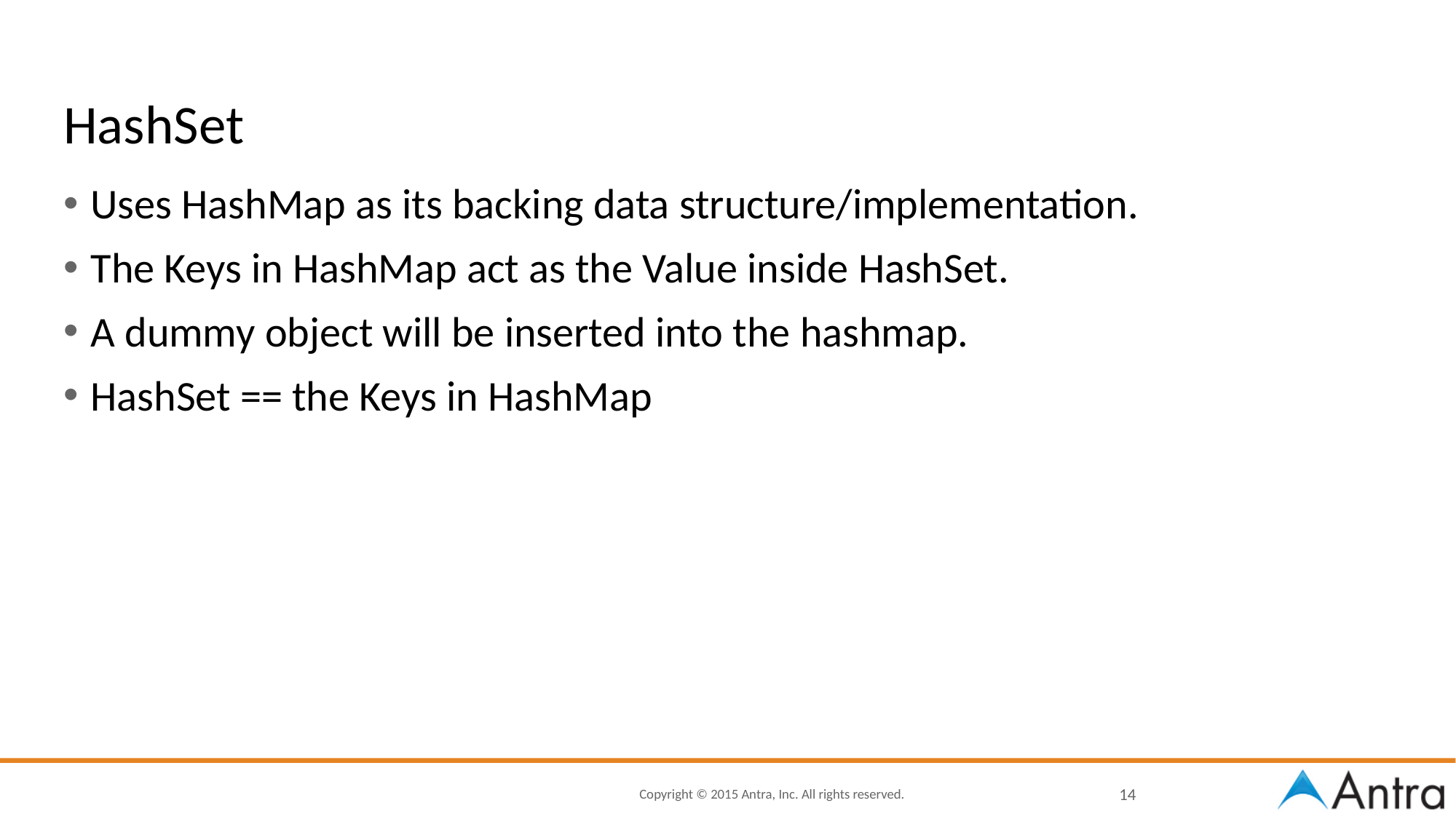

# HashSet
Uses HashMap as its backing data structure/implementation.
The Keys in HashMap act as the Value inside HashSet.
A dummy object will be inserted into the hashmap.
HashSet == the Keys in HashMap
14